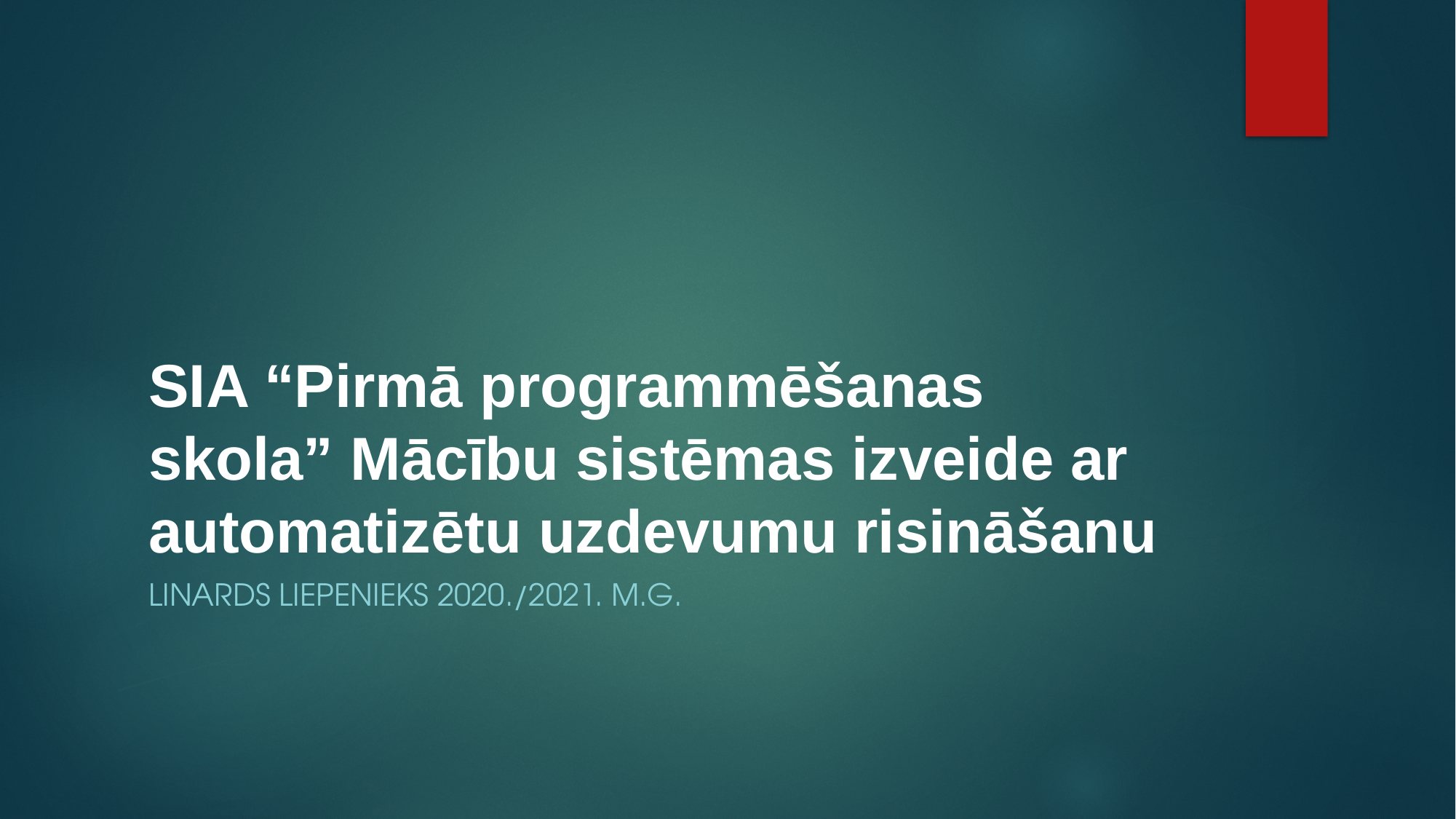

# SIA “Pirmā programmēšanas skola” Mācību sistēmas izveide ar automatizētu uzdevumu risināšanu
Linards Liepenieks 2020./2021. m.g.